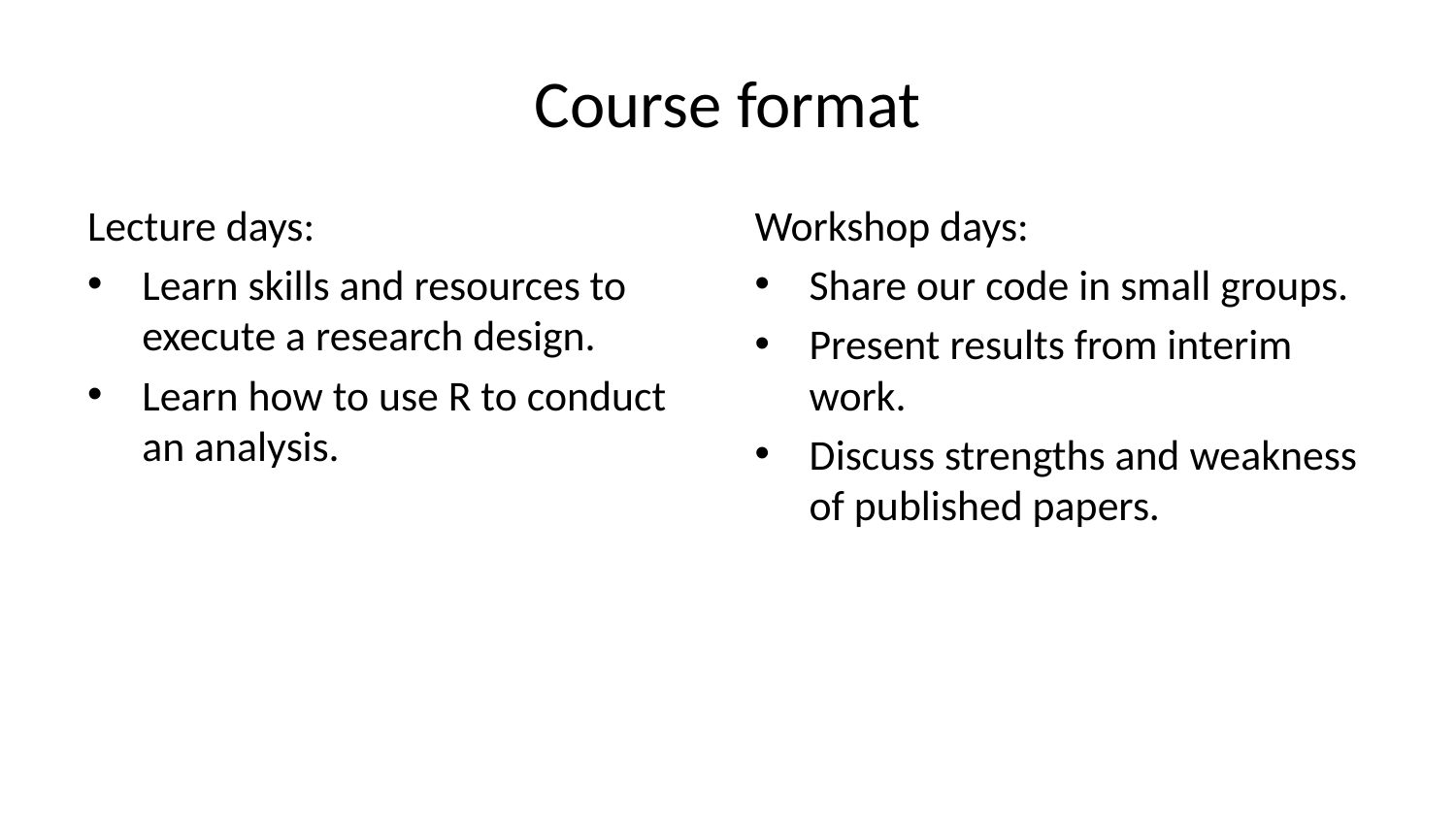

# Course format
Lecture days:
Learn skills and resources to execute a research design.
Learn how to use R to conduct an analysis.
Workshop days:
Share our code in small groups.
Present results from interim work.
Discuss strengths and weakness of published papers.